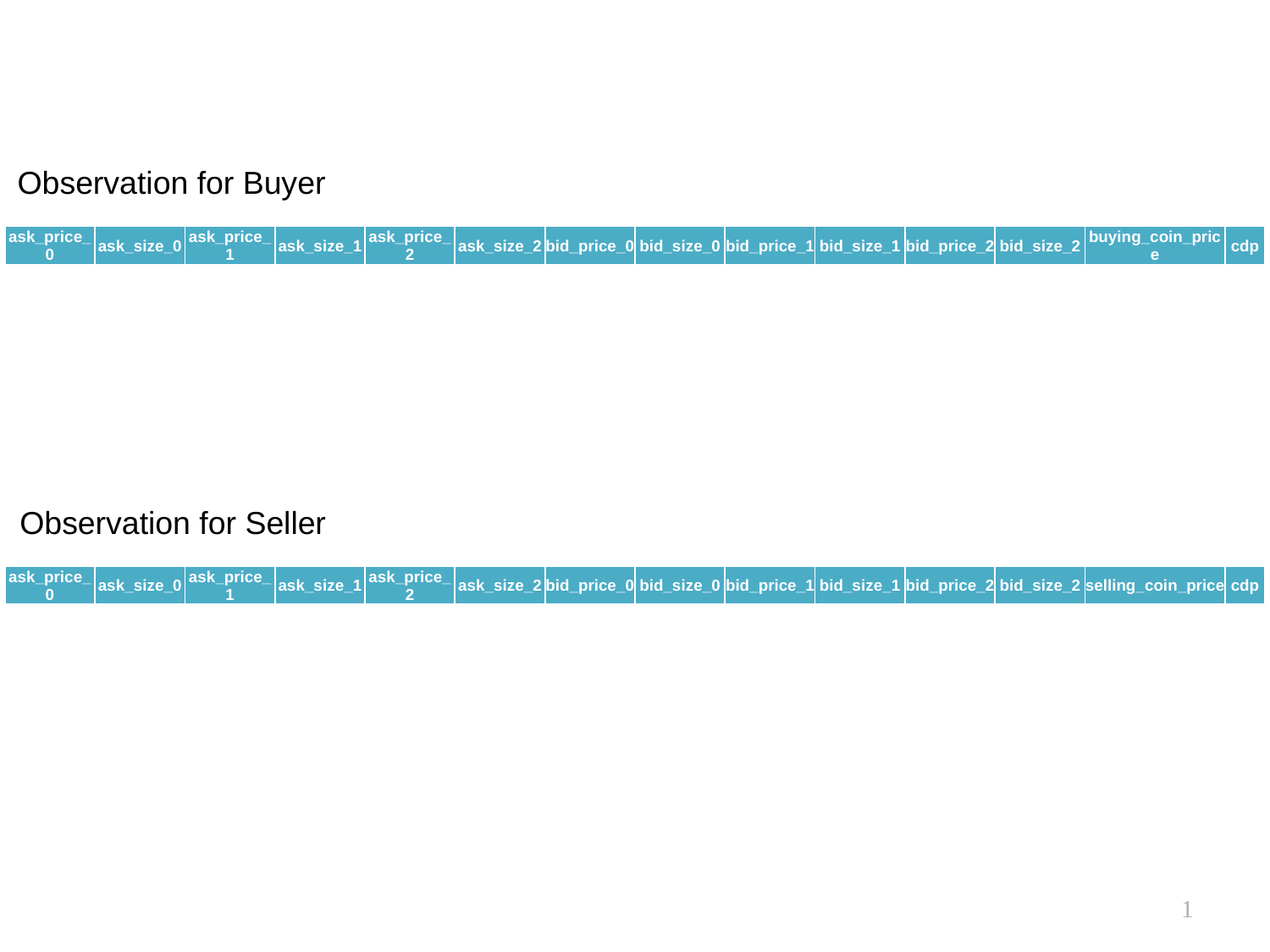

Observation for Buyer
| ask\_price\_0 | ask\_size\_0 | ask\_price\_1 | ask\_size\_1 | ask\_price\_2 | ask\_size\_2 | bid\_price\_0 | bid\_size\_0 | bid\_price\_1 | bid\_size\_1 | bid\_price\_2 | bid\_size\_2 | buying\_coin\_price | cdp |
| --- | --- | --- | --- | --- | --- | --- | --- | --- | --- | --- | --- | --- | --- |
Observation for Seller
| ask\_price\_0 | ask\_size\_0 | ask\_price\_1 | ask\_size\_1 | ask\_price\_2 | ask\_size\_2 | bid\_price\_0 | bid\_size\_0 | bid\_price\_1 | bid\_size\_1 | bid\_price\_2 | bid\_size\_2 | selling\_coin\_price | cdp |
| --- | --- | --- | --- | --- | --- | --- | --- | --- | --- | --- | --- | --- | --- |
1